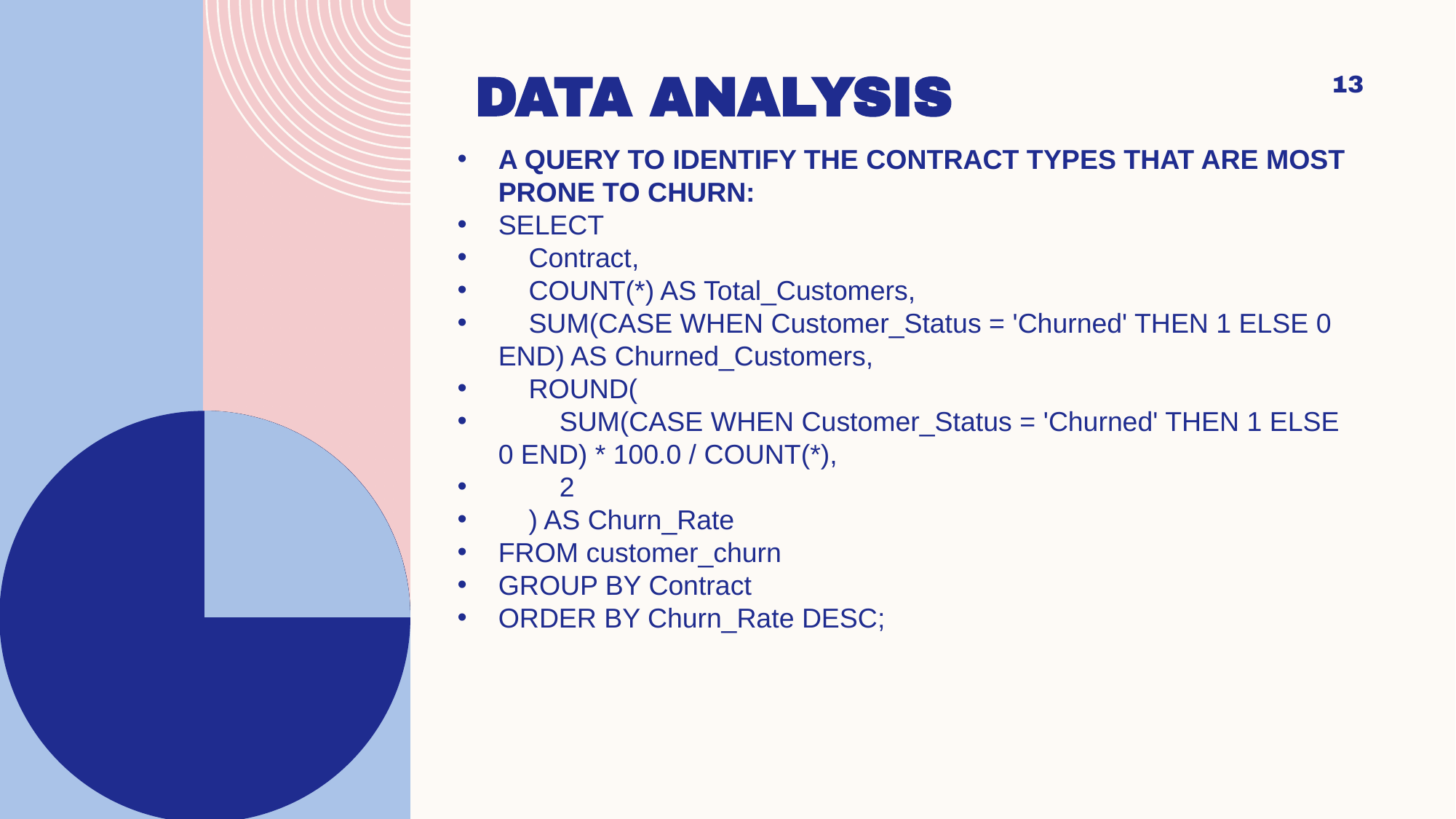

# DATA ANALYSIS
13
A QUERY TO IDENTIFY THE CONTRACT TYPES THAT ARE MOST PRONE TO CHURN:
SELECT
    Contract,
    COUNT(*) AS Total_Customers,
    SUM(CASE WHEN Customer_Status = 'Churned' THEN 1 ELSE 0 END) AS Churned_Customers,
    ROUND(
        SUM(CASE WHEN Customer_Status = 'Churned' THEN 1 ELSE 0 END) * 100.0 / COUNT(*),
        2
    ) AS Churn_Rate
FROM customer_churn
GROUP BY Contract
ORDER BY Churn_Rate DESC;